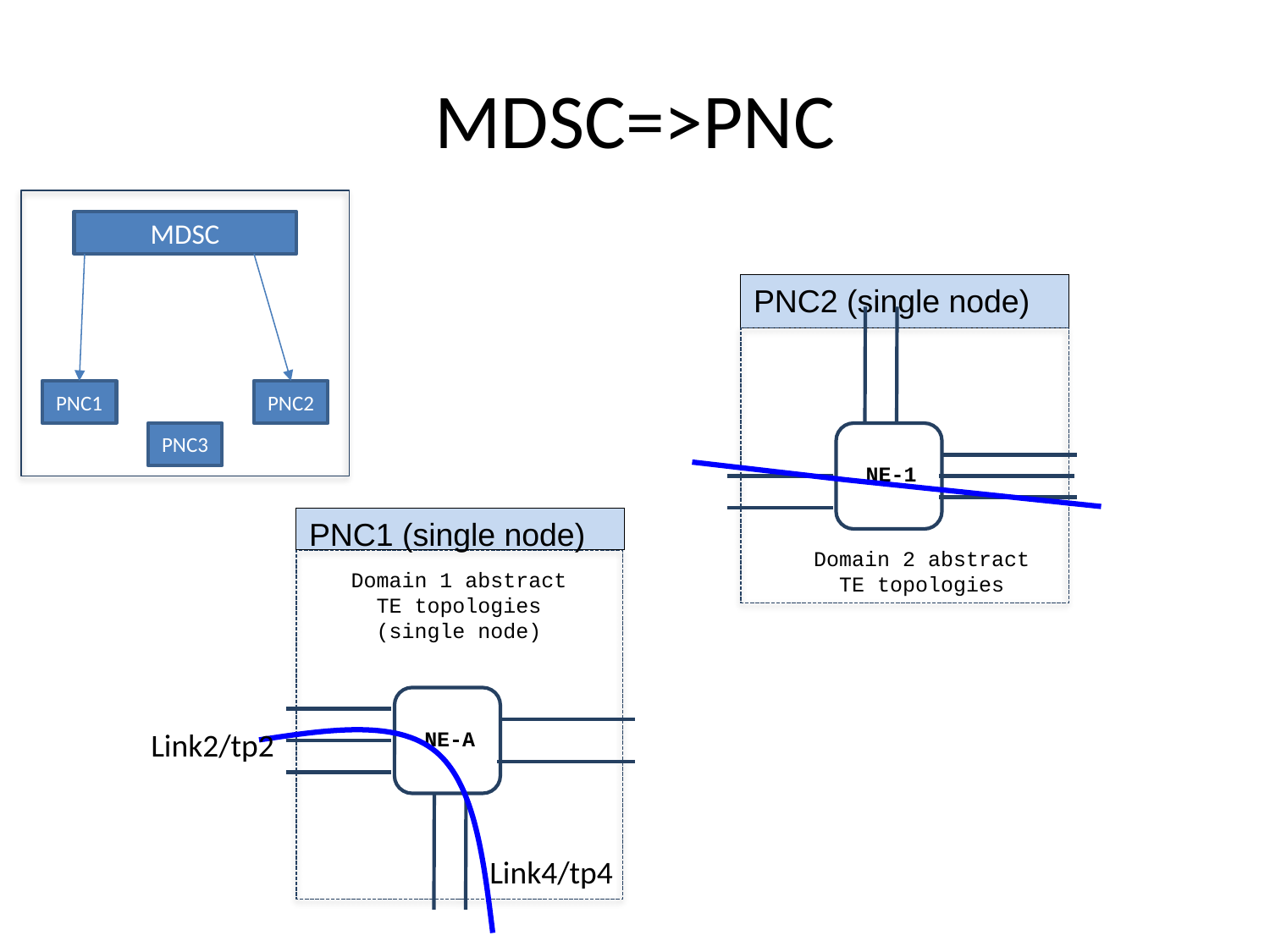

# MDSC=>PNC

MDSC
PNC2 (single node)

PNC1
PNC2
PNC3

NE-1

PNC1 (single node)
Domain 2 abstract TE topologies

Domain 1 abstract TE topologies (single node)

Link2/tp2

NE-A
Link4/tp4